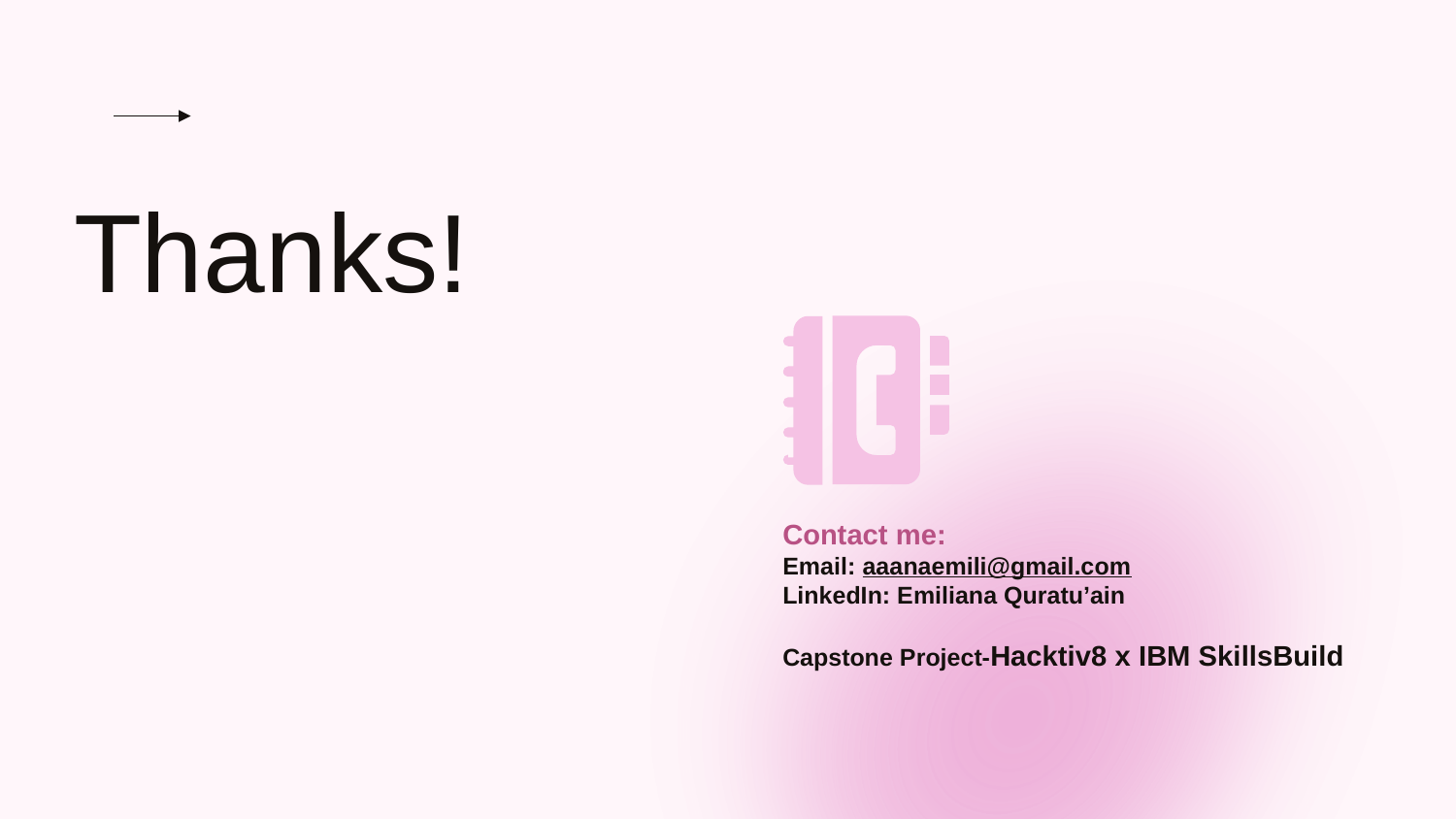

# Thanks!

Contact me:
Email: aaanaemili@gmail.com
LinkedIn: Emiliana Quratu’ain

Capstone Project-Hacktiv8 x IBM SkillsBuild